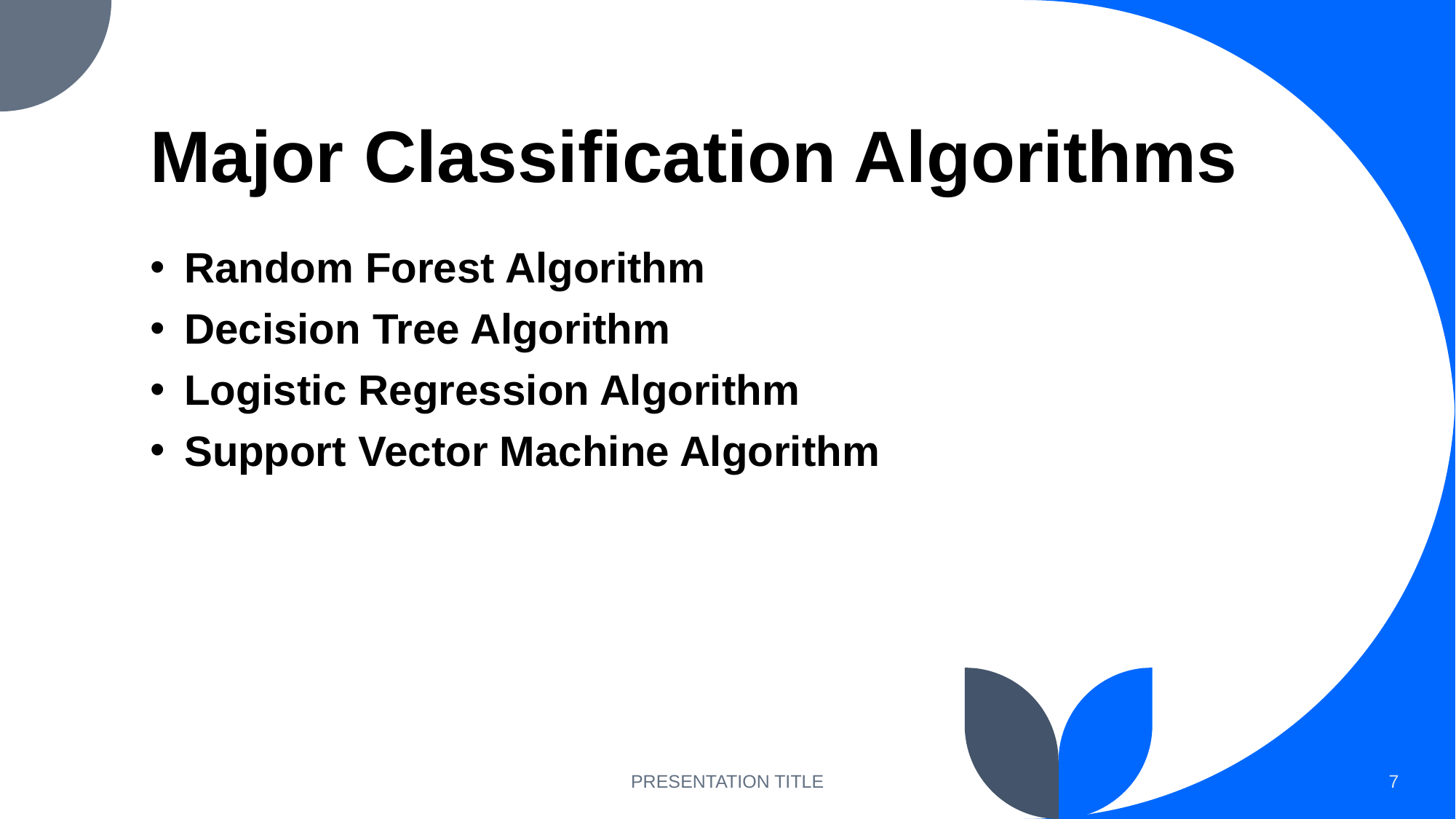

# Major Classification Algorithms
Random Forest Algorithm
Decision Tree Algorithm
Logistic Regression Algorithm
Support Vector Machine Algorithm

PRESENTATION TITLE
7